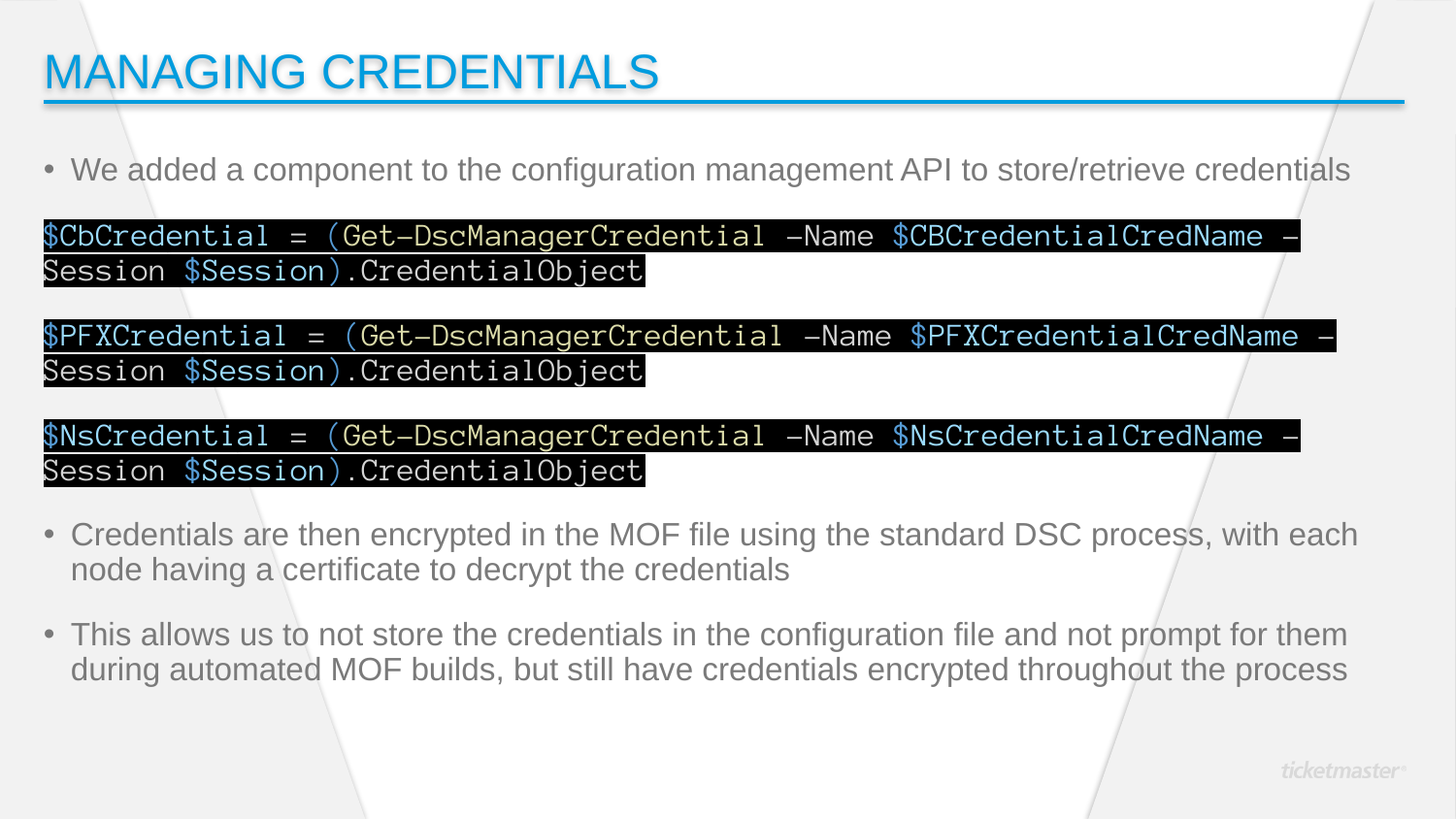

Managing Credentials

We added a component to the configuration management API to store/retrieve credentials
$CbCredential = (Get-DscManagerCredential -Name $CBCredentialCredName -Session $Session).CredentialObject
$PFXCredential = (Get-DscManagerCredential -Name $PFXCredentialCredName -Session $Session).CredentialObject
$NsCredential = (Get-DscManagerCredential -Name $NsCredentialCredName -Session $Session).CredentialObject
Credentials are then encrypted in the MOF file using the standard DSC process, with each node having a certificate to decrypt the credentials
This allows us to not store the credentials in the configuration file and not prompt for them during automated MOF builds, but still have credentials encrypted throughout the process